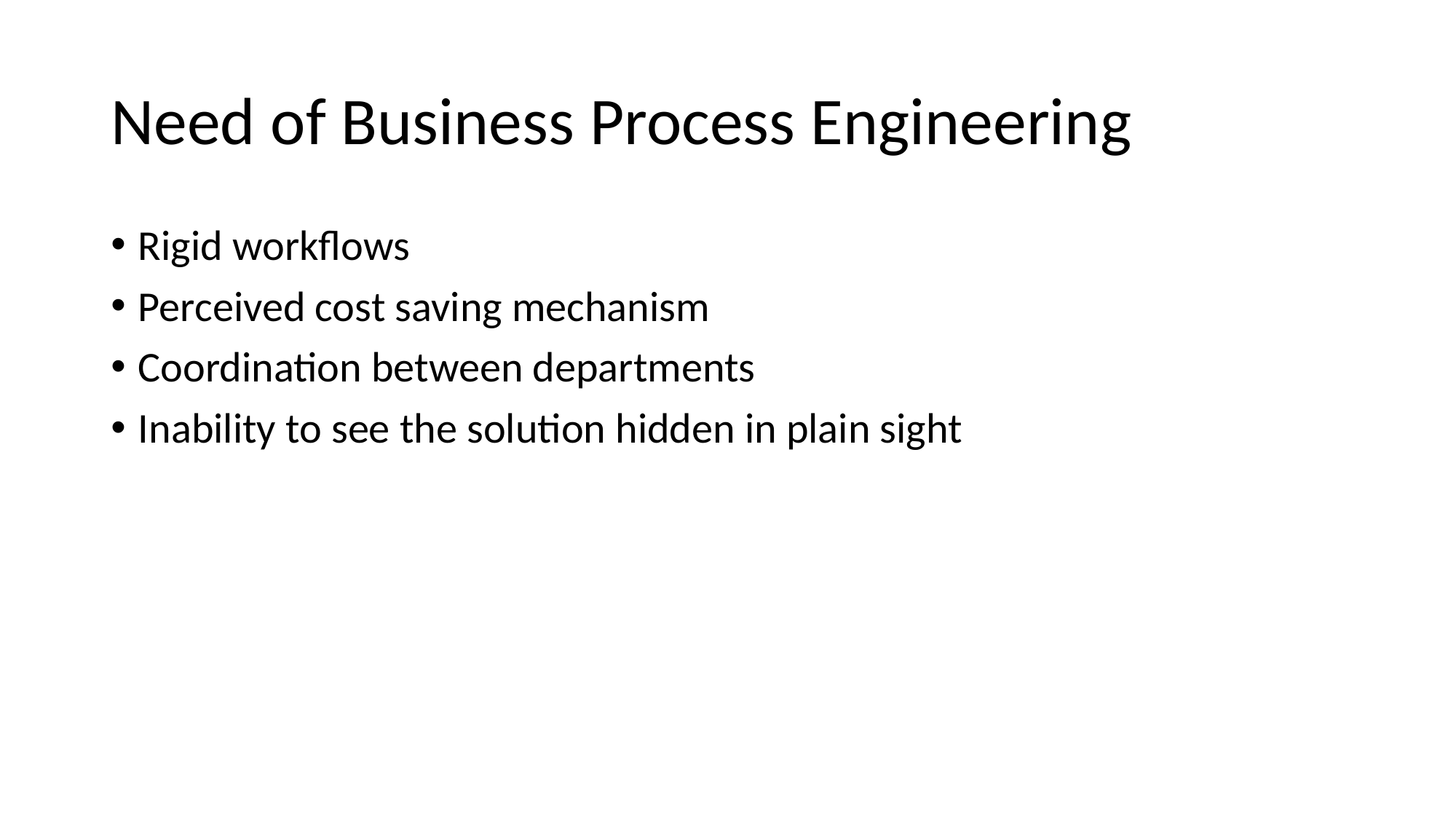

# Need of Business Process Engineering
Rigid workflows
Perceived cost saving mechanism
Coordination between departments
Inability to see the solution hidden in plain sight